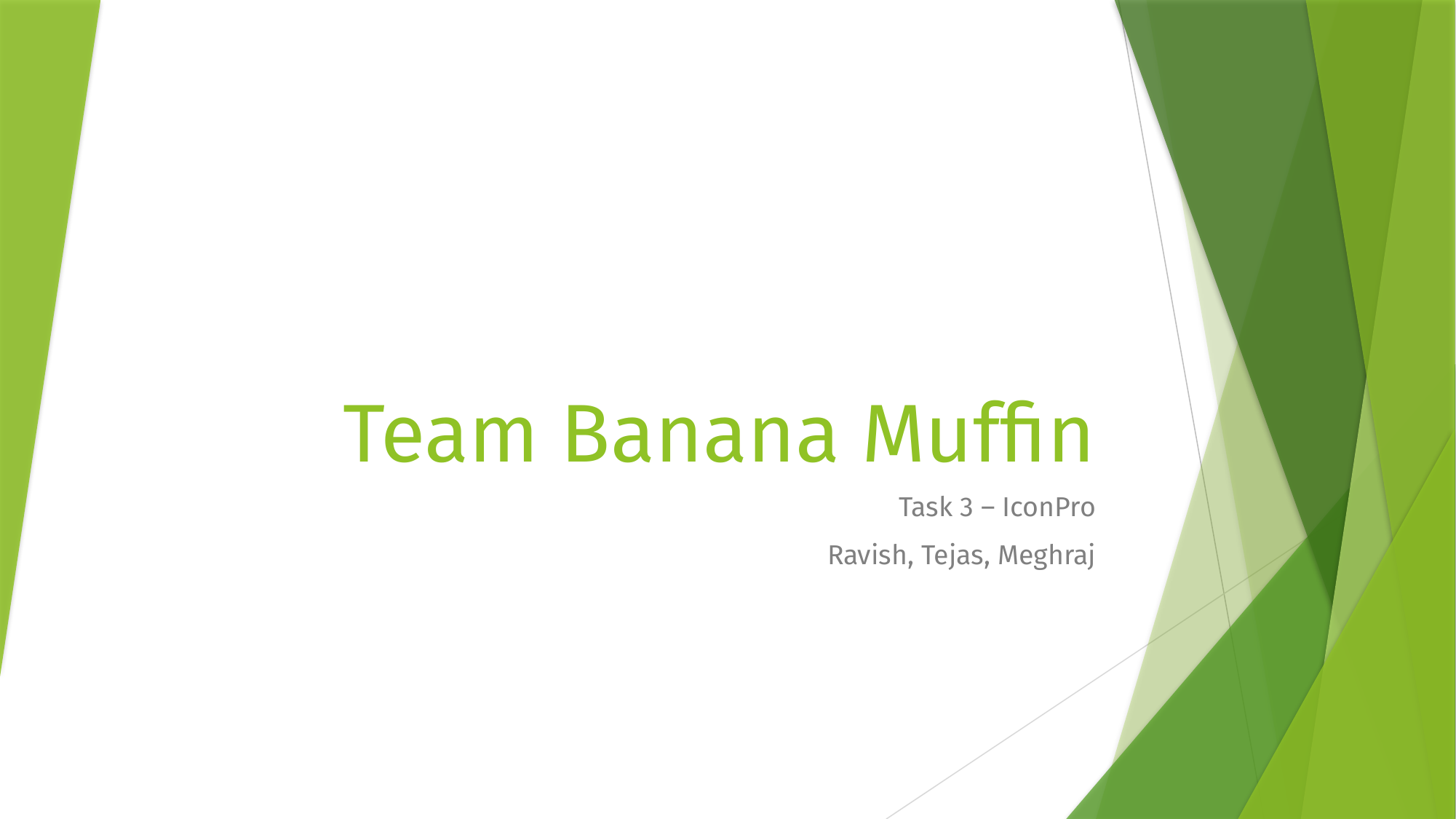

# Team Banana Muffin
Task 3 – IconPro
Ravish, Tejas, Meghraj